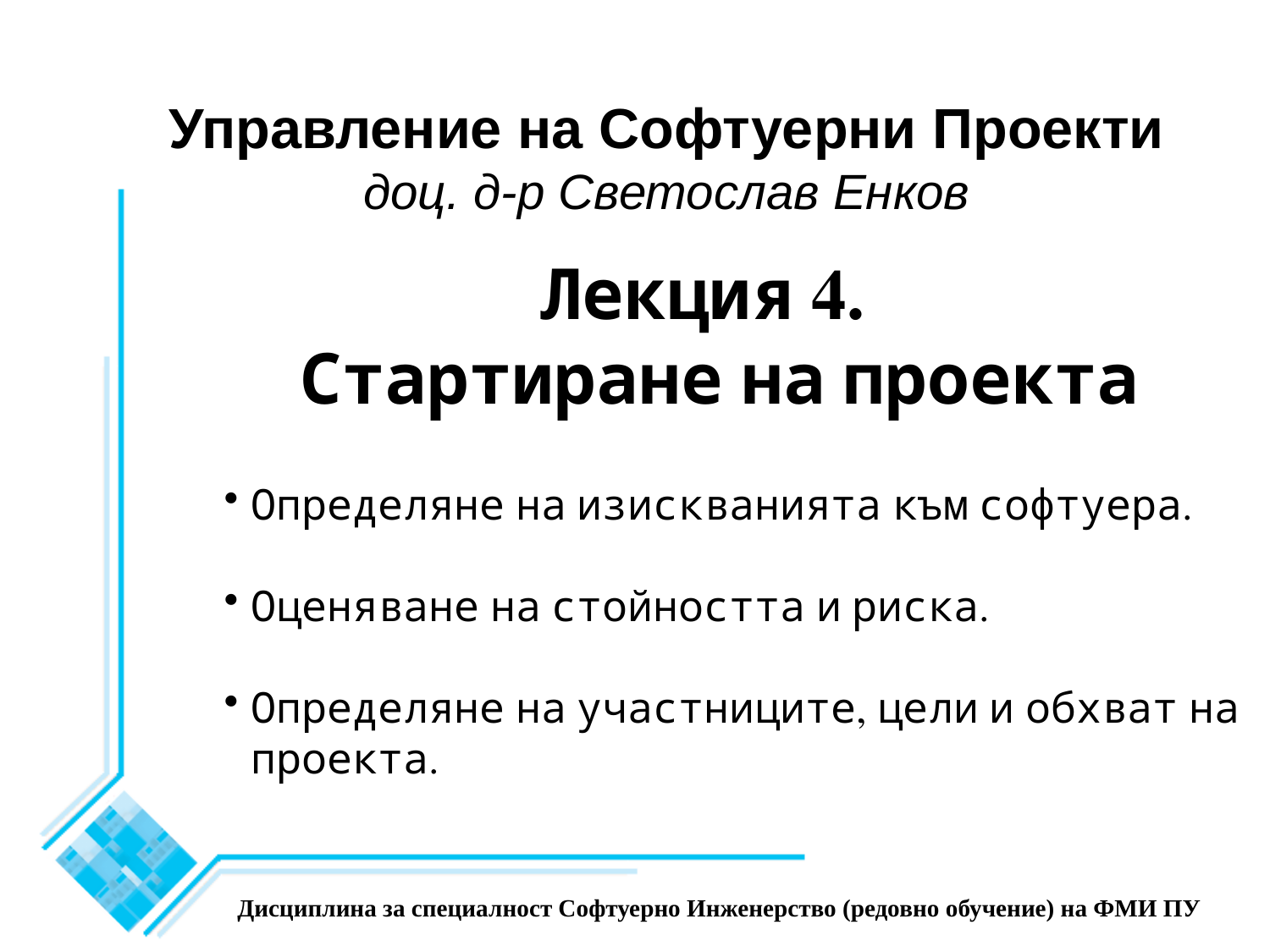

Управление на Софтуерни Проекти
доц. д-р Светослав Енков
Лекция 4.
Стартиране на проекта

Определяне на изискванията към софтуера.

Оценяване на стойността и риска.

Определяне на участниците, цели и обхват на проекта.
Дисциплина за специалност Софтуерно Инженерство (редовно обучение) на ФМИ ПУ